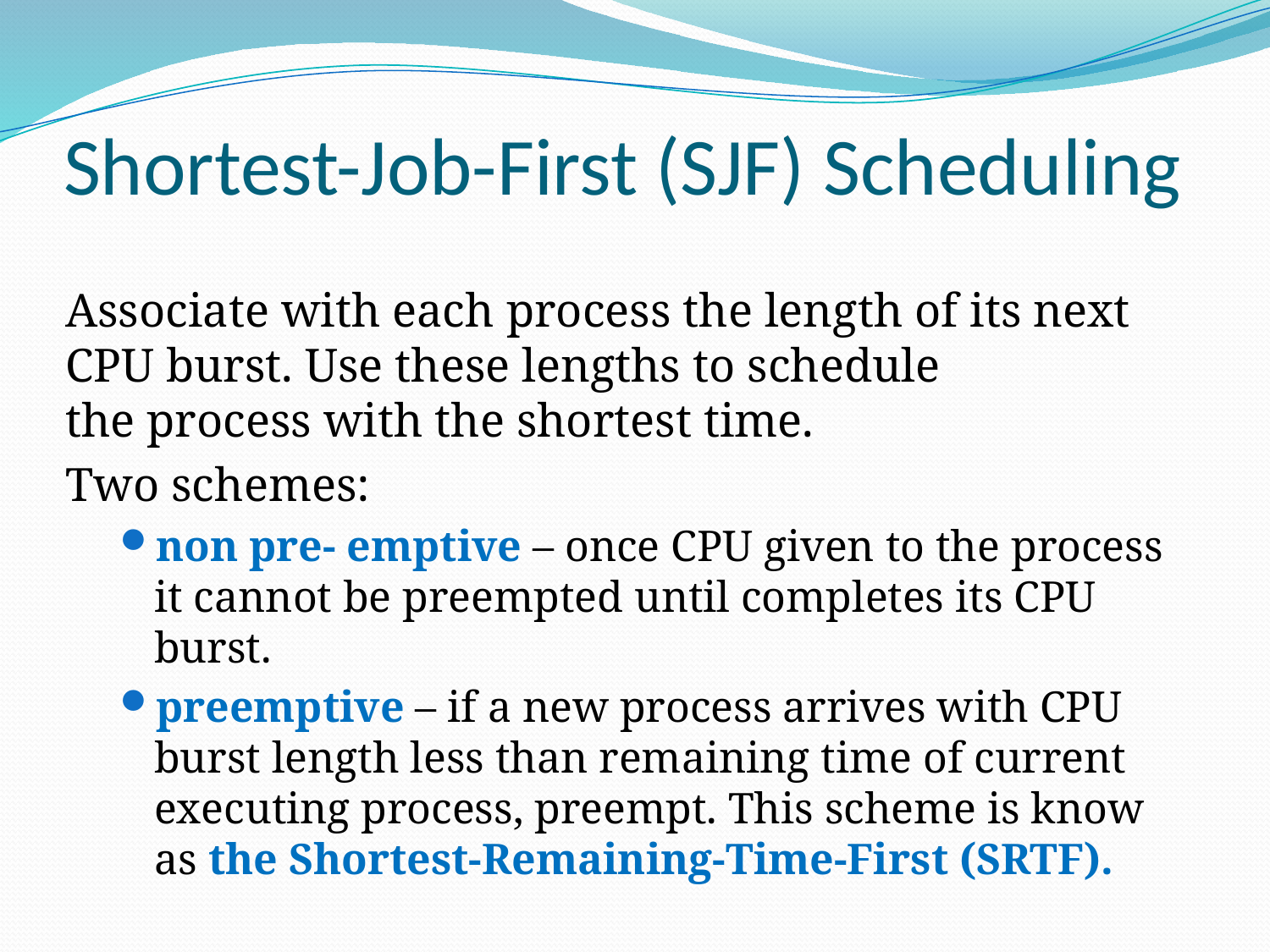

# Shortest-Job-First (SJF) Scheduling
Associate with each process the length of its next CPU burst. Use these lengths to schedule the process with the shortest time.
Two schemes:
non pre- emptive – once CPU given to the process it cannot be preempted until completes its CPU burst.
preemptive – if a new process arrives with CPU burst length less than remaining time of current executing process, preempt. This scheme is know as the Shortest-Remaining-Time-First (SRTF).